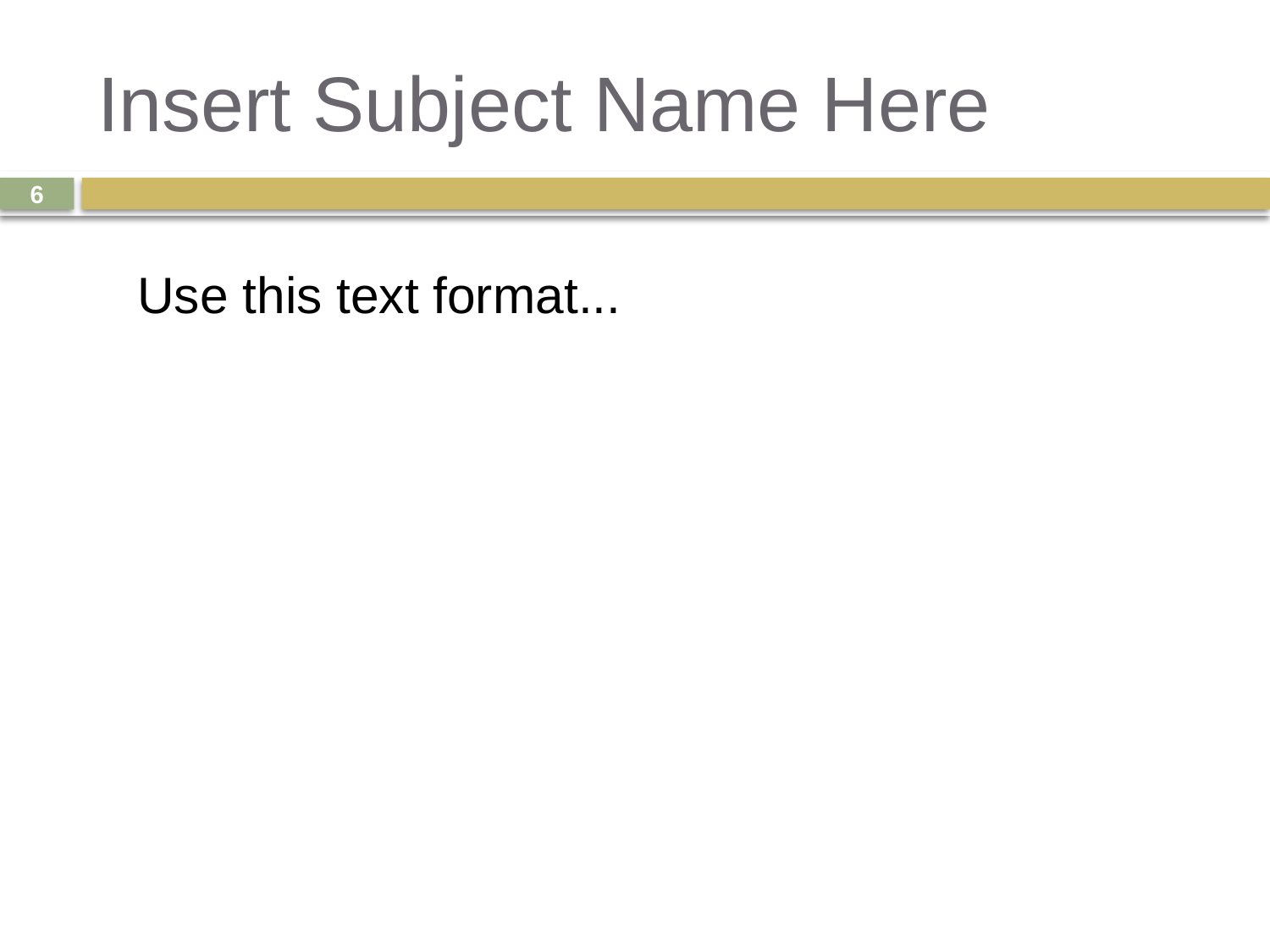

# Insert Subject Name Here
6
Use this text format...